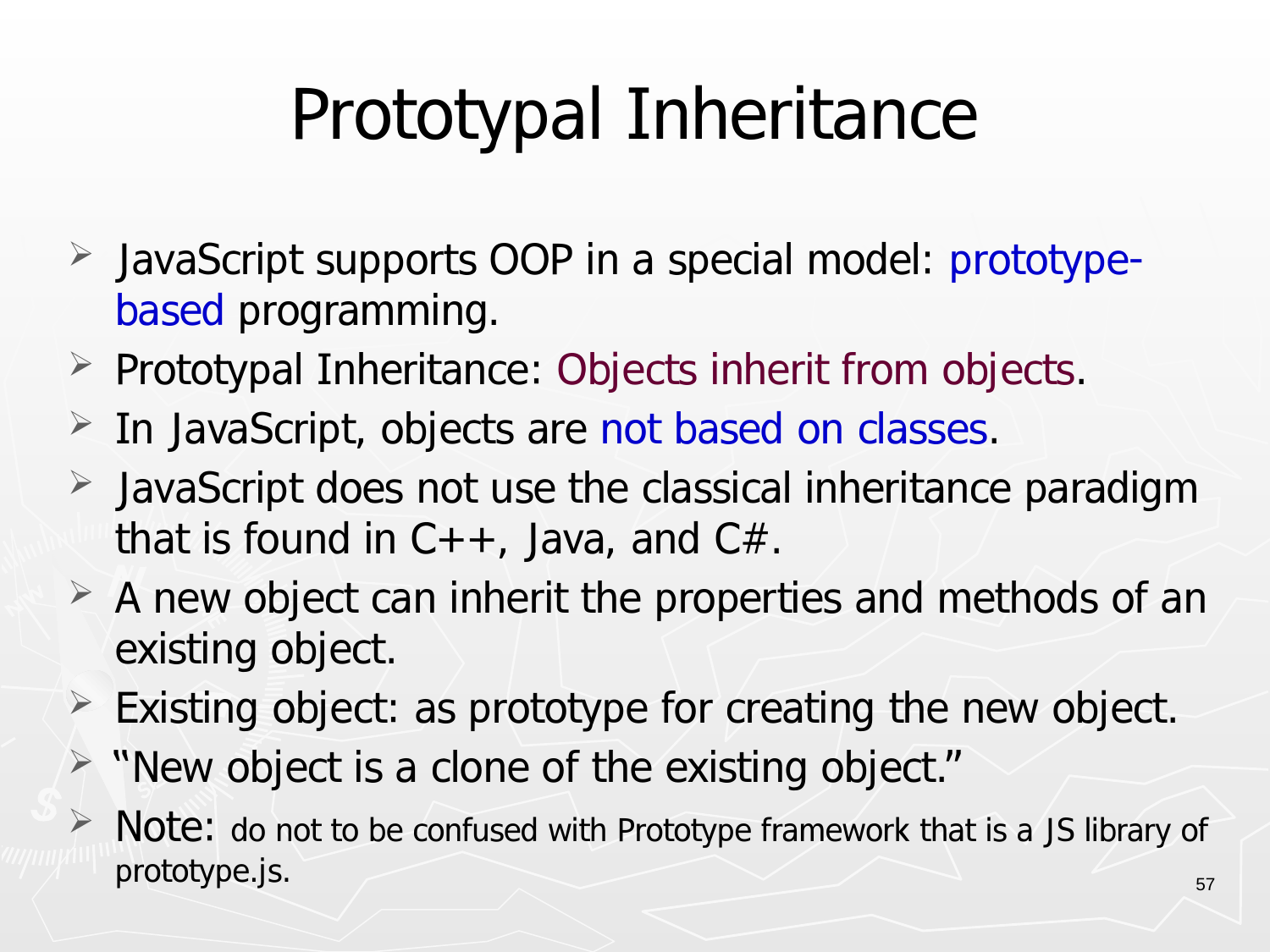

# Prototypal Inheritance
JavaScript supports OOP in a special model: prototype-based programming.
Prototypal Inheritance: Objects inherit from objects.
In JavaScript, objects are not based on classes.
JavaScript does not use the classical inheritance paradigm that is found in C++, Java, and C#.
A new object can inherit the properties and methods of an existing object.
Existing object: as prototype for creating the new object.
“New object is a clone of the existing object.”
Note: do not to be confused with Prototype framework that is a JS library of prototype.js.
57